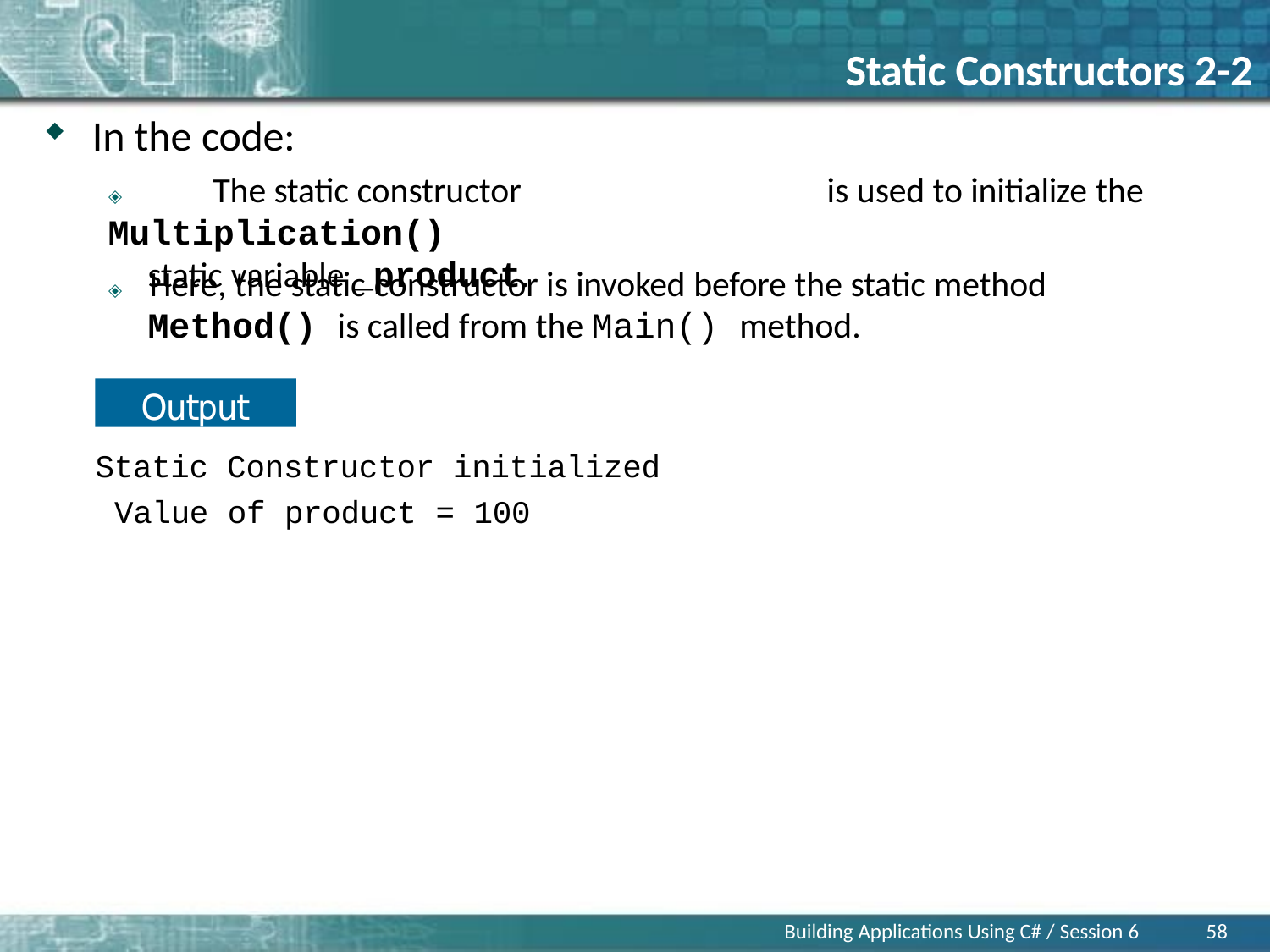

# Static Constructors 2-2
In the code:
🞛	The static constructor Multiplication()
static variable _product.
is used to initialize the
🞛	Here, the static constructor is invoked before the static method
Method() is called from the Main() method.
Output
Static Constructor initialized  Value of product = 100
Building Applications Using C# / Session 6
58